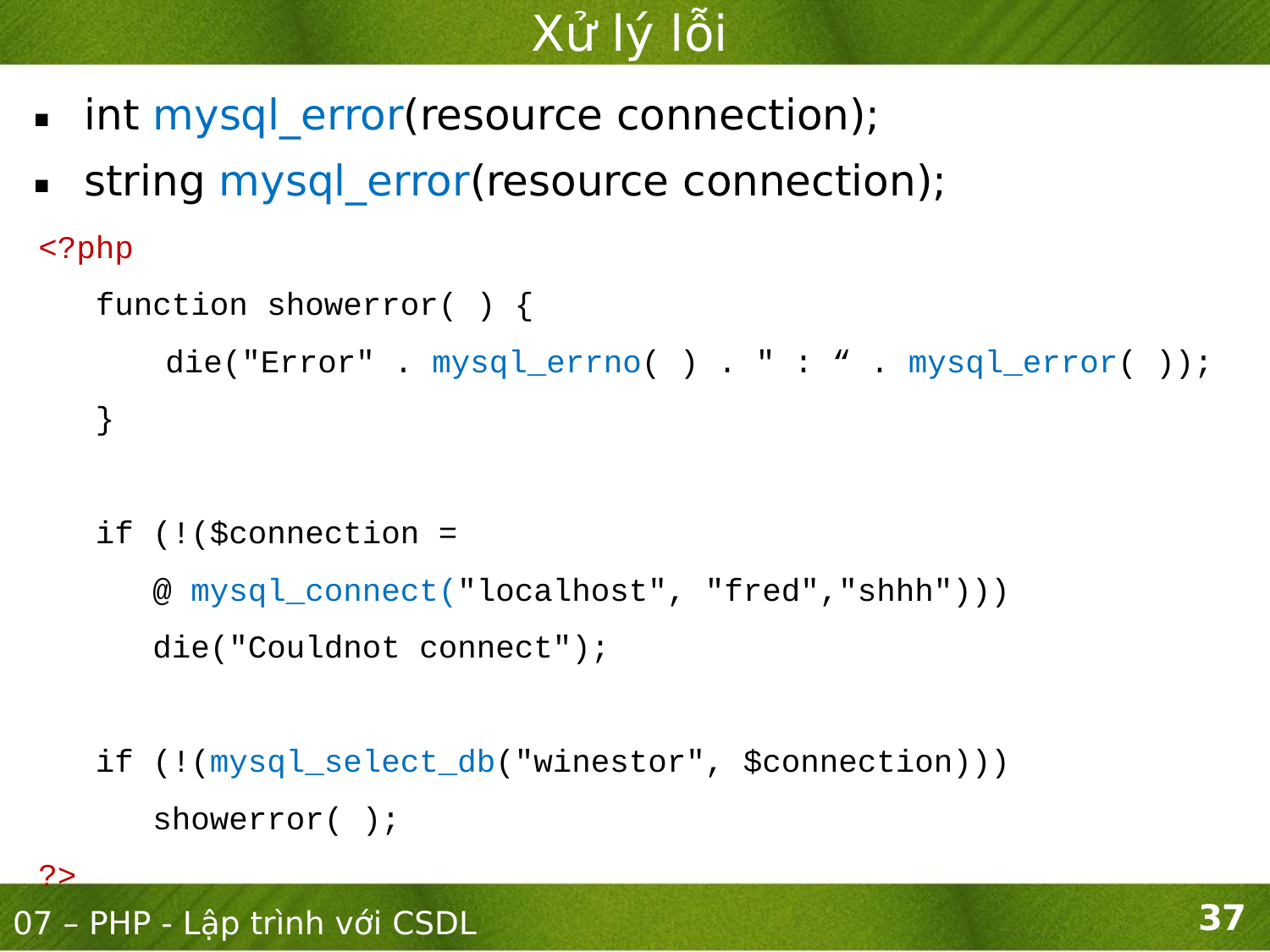

Xử lý lỗi
int mysql_error(resource connection);
string mysql_error(resource connection);
<?php
   function showerror( ) {
	die("Error" . mysql_errno( ) . " : “ . mysql_error( ));
   }

   if (!($connection =
      @ mysql_connect("localhost", "fred","shhh")))
      die("Couldnot connect");

   if (!(mysql_select_db("winestor", $connection)))
      showerror( );
?>